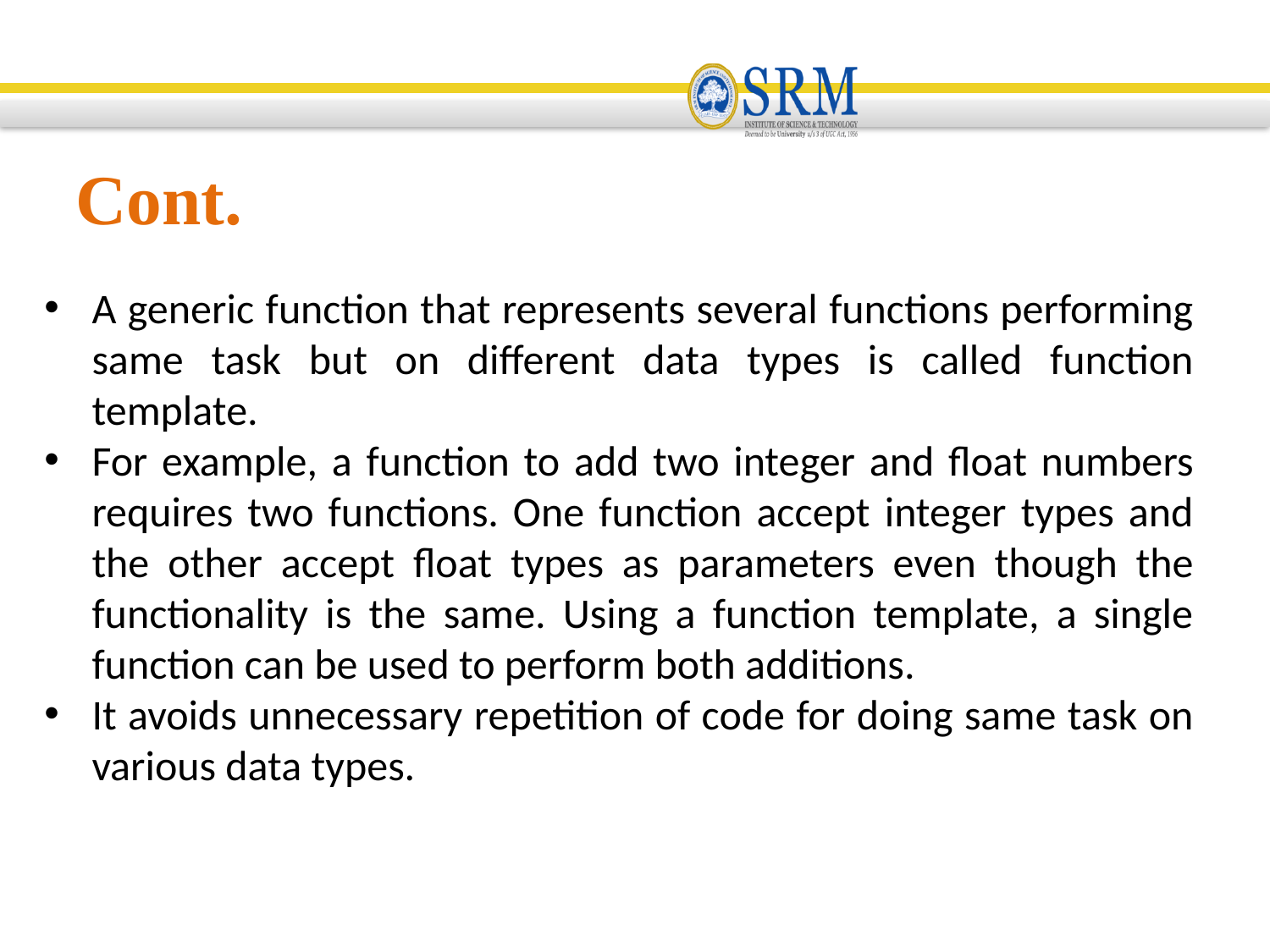

Cont.
A generic function that represents several functions performing same task but on different data types is called function template.
For example, a function to add two integer and float numbers requires two functions. One function accept integer types and the other accept float types as parameters even though the functionality is the same. Using a function template, a single function can be used to perform both additions.
It avoids unnecessary repetition of code for doing same task on various data types.